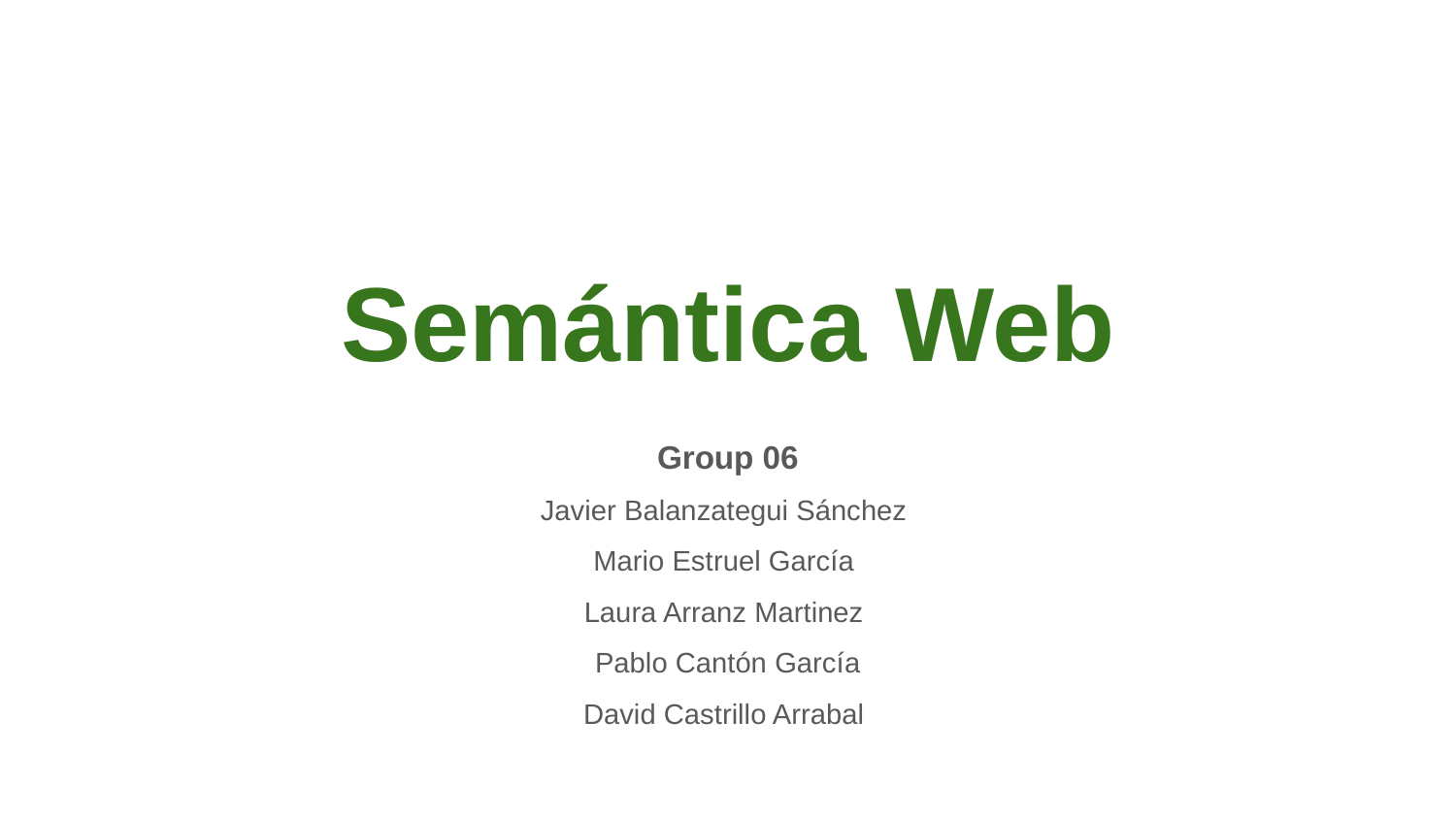

# Semántica Web
Group 06
Javier Balanzategui Sánchez
Mario Estruel García
Laura Arranz Martinez
Pablo Cantón García
David Castrillo Arrabal